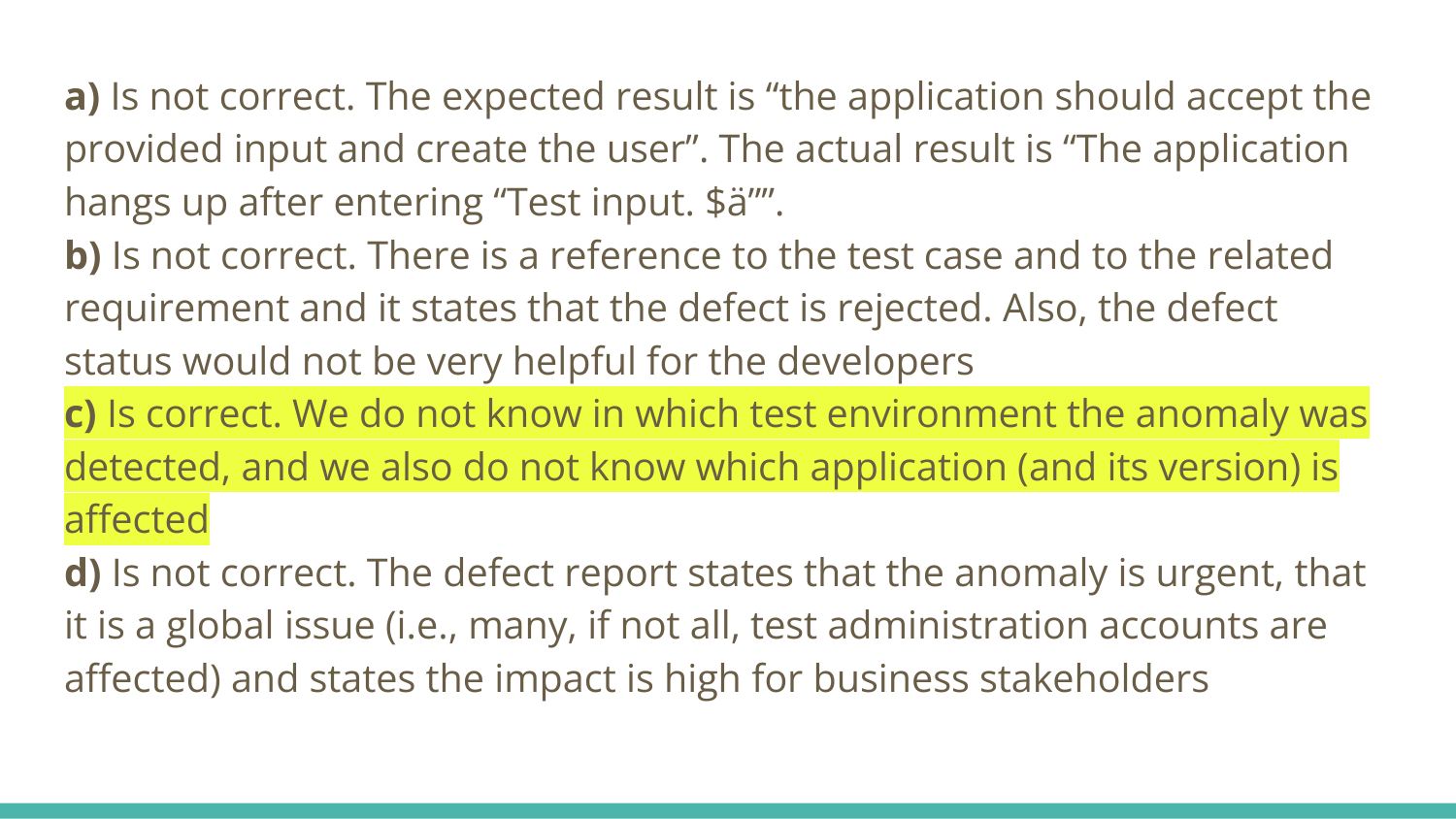

a) Is not correct. The expected result is “the application should accept the provided input and create the user”. The actual result is “The application hangs up after entering “Test input. $ä””.
b) Is not correct. There is a reference to the test case and to the related requirement and it states that the defect is rejected. Also, the defect status would not be very helpful for the developers
c) Is correct. We do not know in which test environment the anomaly was detected, and we also do not know which application (and its version) is affected
d) Is not correct. The defect report states that the anomaly is urgent, that it is a global issue (i.e., many, if not all, test administration accounts are affected) and states the impact is high for business stakeholders